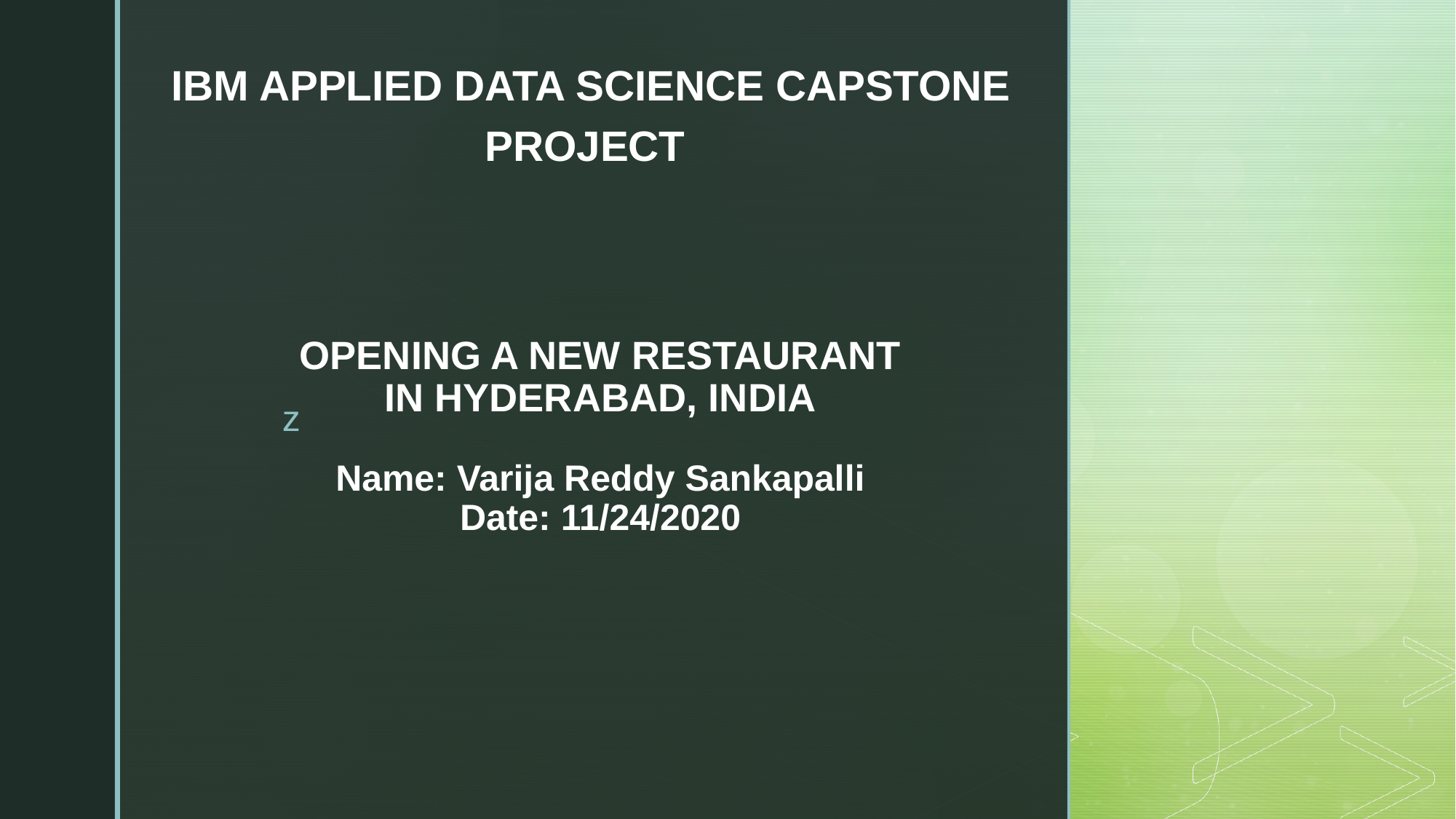

IBM APPLIED DATA SCIENCE CAPSTONE PROJECT
# OPENING A NEW RESTAURANT IN HYDERABAD, INDIA Name: Varija Reddy Sankapalli Date: 11/24/2020